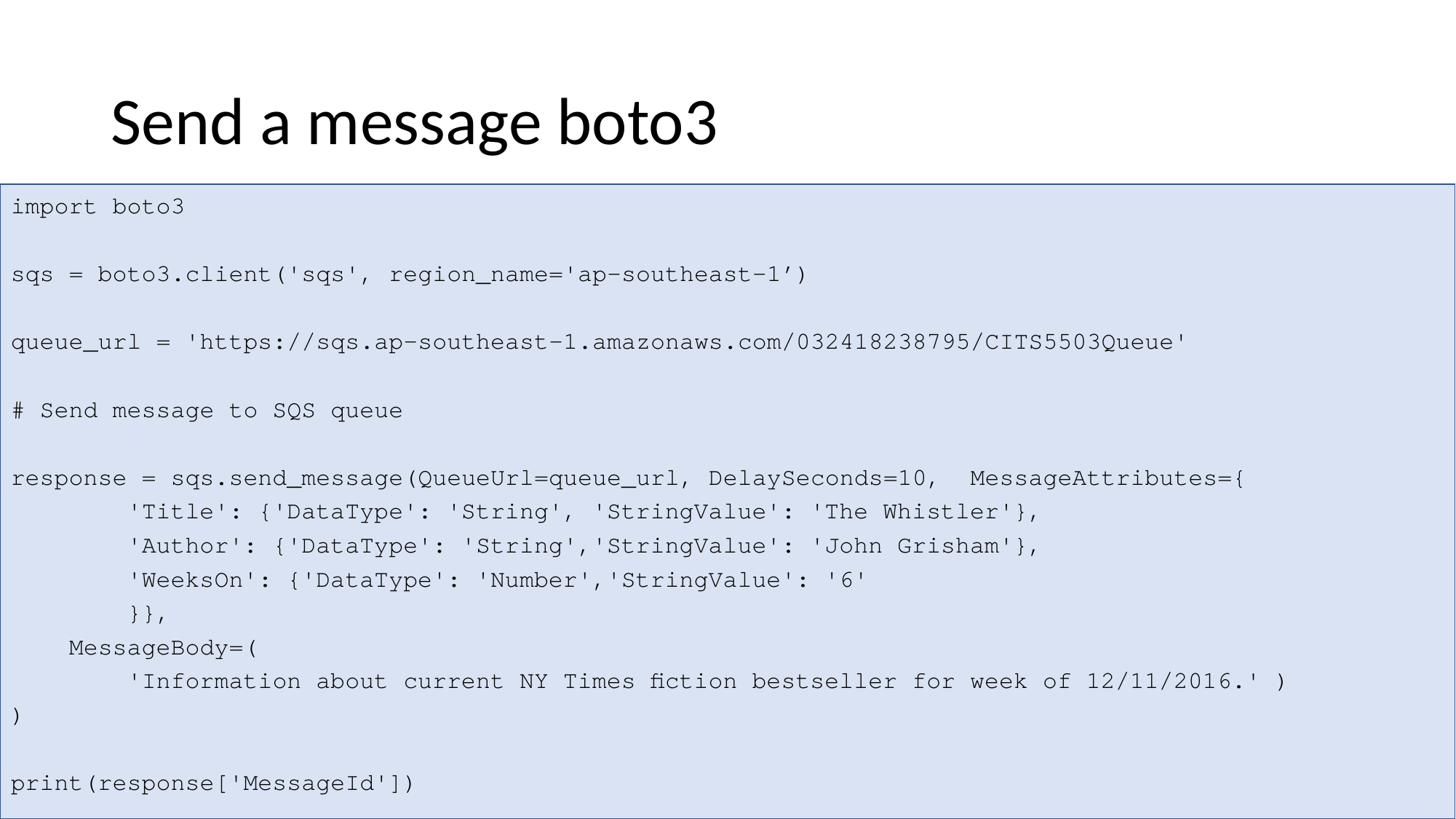

# Send a message boto3
import boto3

sqs = boto3.client('sqs', region_name='ap-southeast-1’)

queue_url = 'https://sqs.ap-southeast-1.amazonaws.com/032418238795/CITS5503Queue'

# Send message to SQS queue

response = sqs.send_message(QueueUrl=queue_url, DelaySeconds=10,  MessageAttributes={
        'Title': {'DataType': 'String', 'StringValue': 'The Whistler'},
        'Author': {'DataType': 'String','StringValue': 'John Grisham'},
        'WeeksOn': {'DataType': 'Number','StringValue': '6'
        }},
    MessageBody=(
        'Information about current NY Times fiction bestseller for week of 12/11/2016.' )
)

print(response['MessageId'])

28